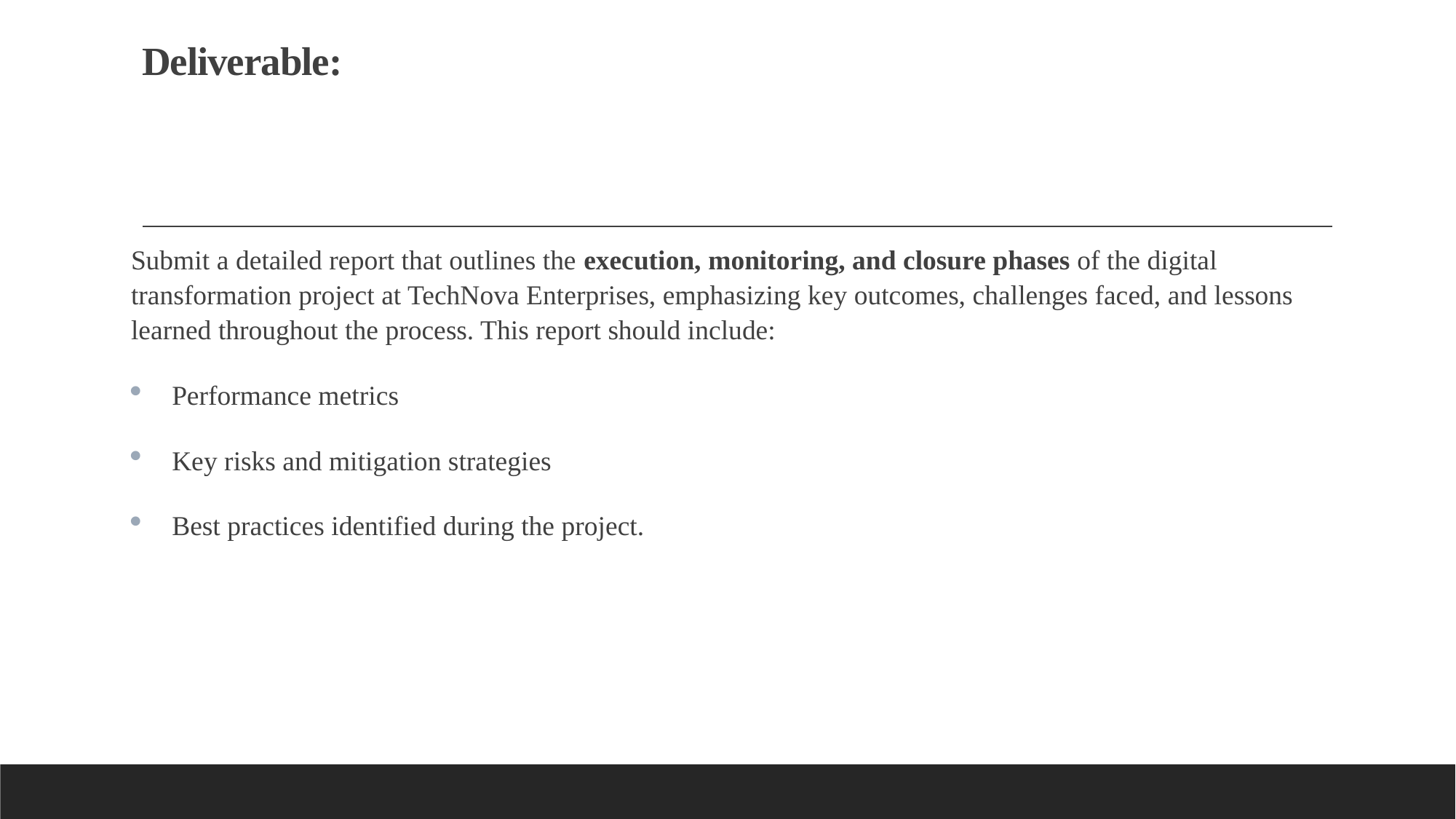

# Deliverable:
Submit a detailed report that outlines the execution, monitoring, and closure phases of the digital transformation project at TechNova Enterprises, emphasizing key outcomes, challenges faced, and lessons learned throughout the process. This report should include:
Performance metrics
Key risks and mitigation strategies
Best practices identified during the project.